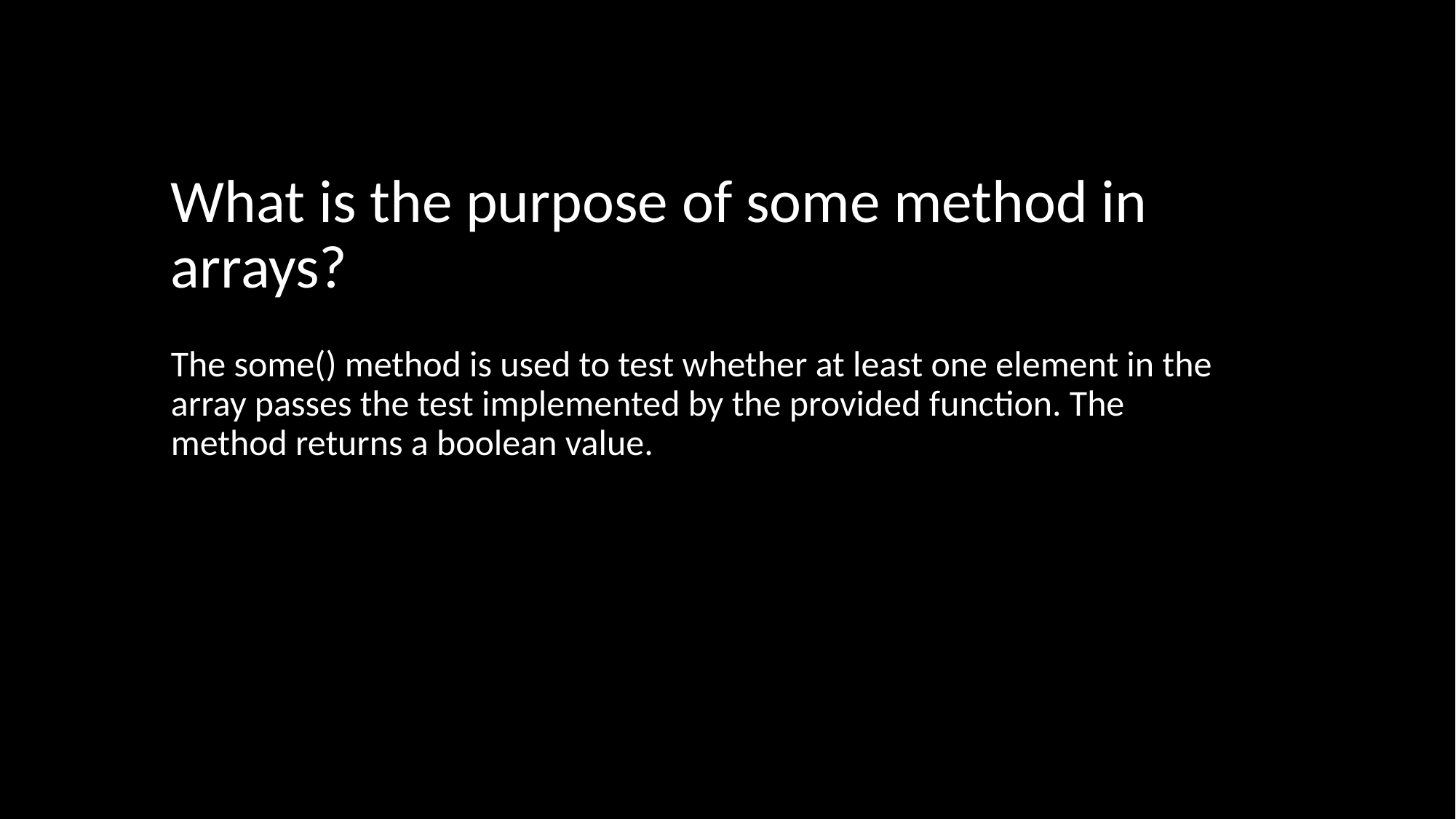

# What is the purpose of some method in arrays?
The some() method is used to test whether at least one element in the array passes the test implemented by the provided function. The method returns a boolean value.